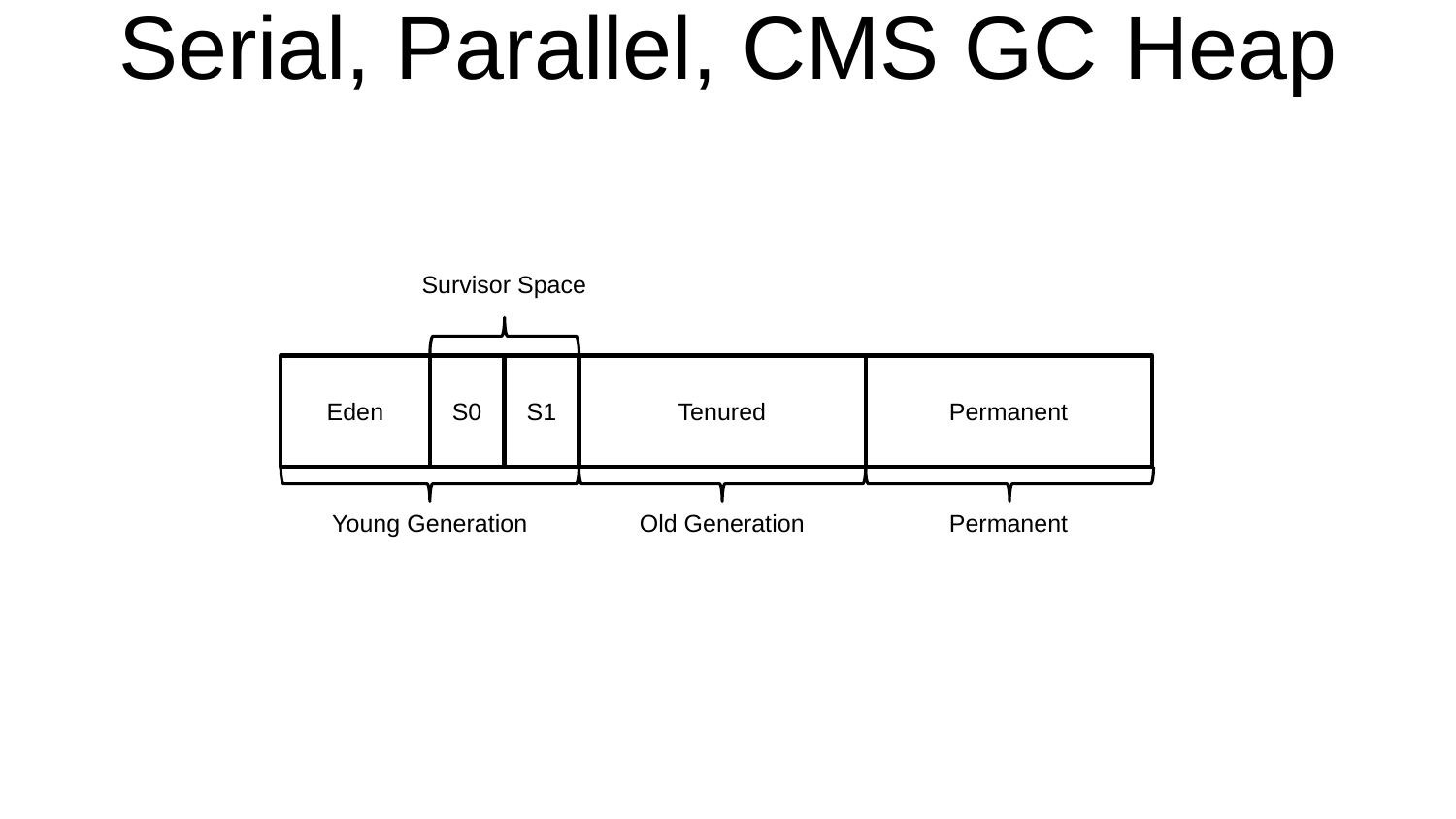

# Serial, Parallel, CMS GC Heap
Survisor Space

Eden
S0
S1
Tenured
Permanent
Young Generation
Old Generation
Permanent